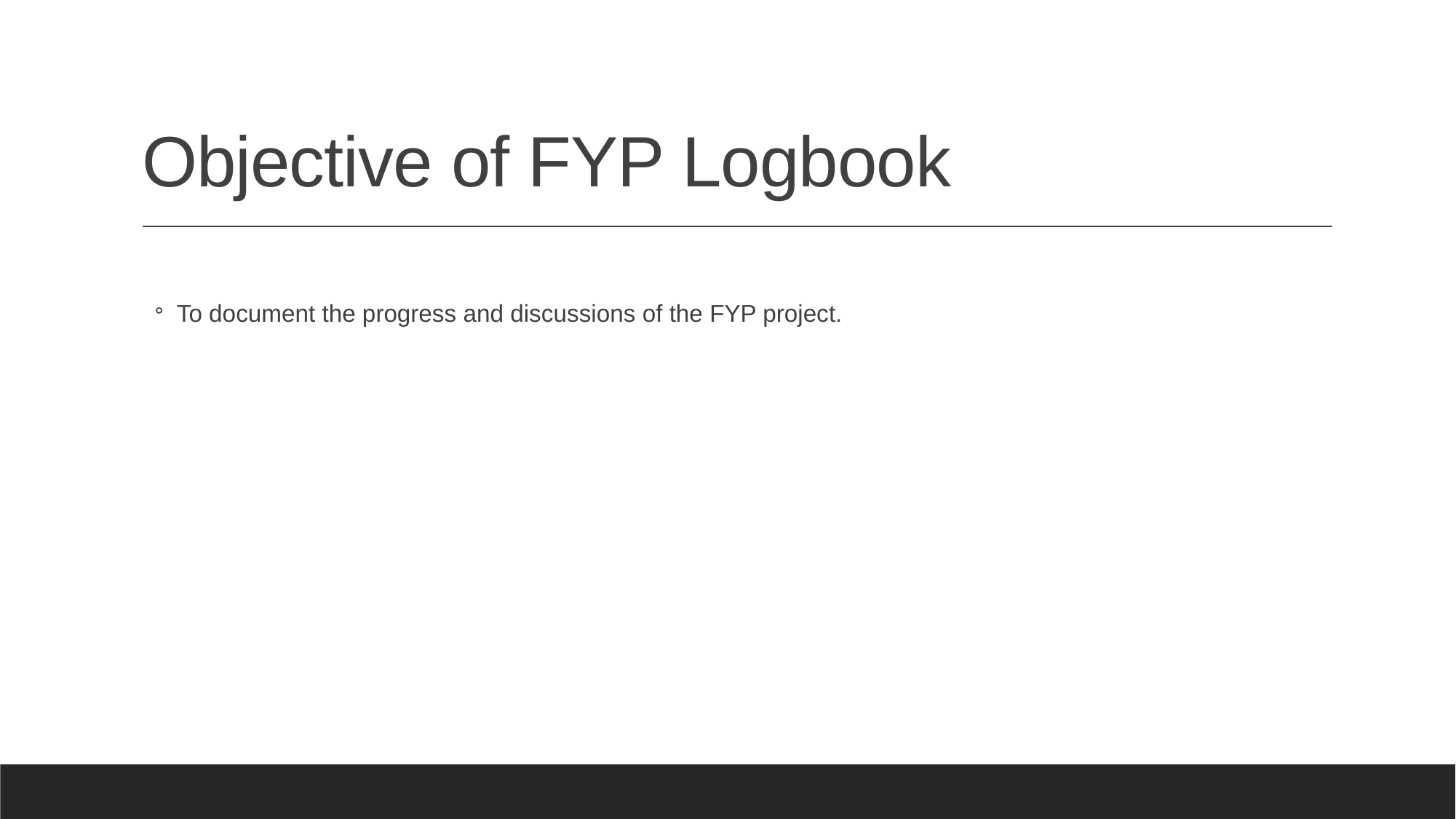

# Objective of FYP Logbook

To document the progress and discussions of the FYP project.